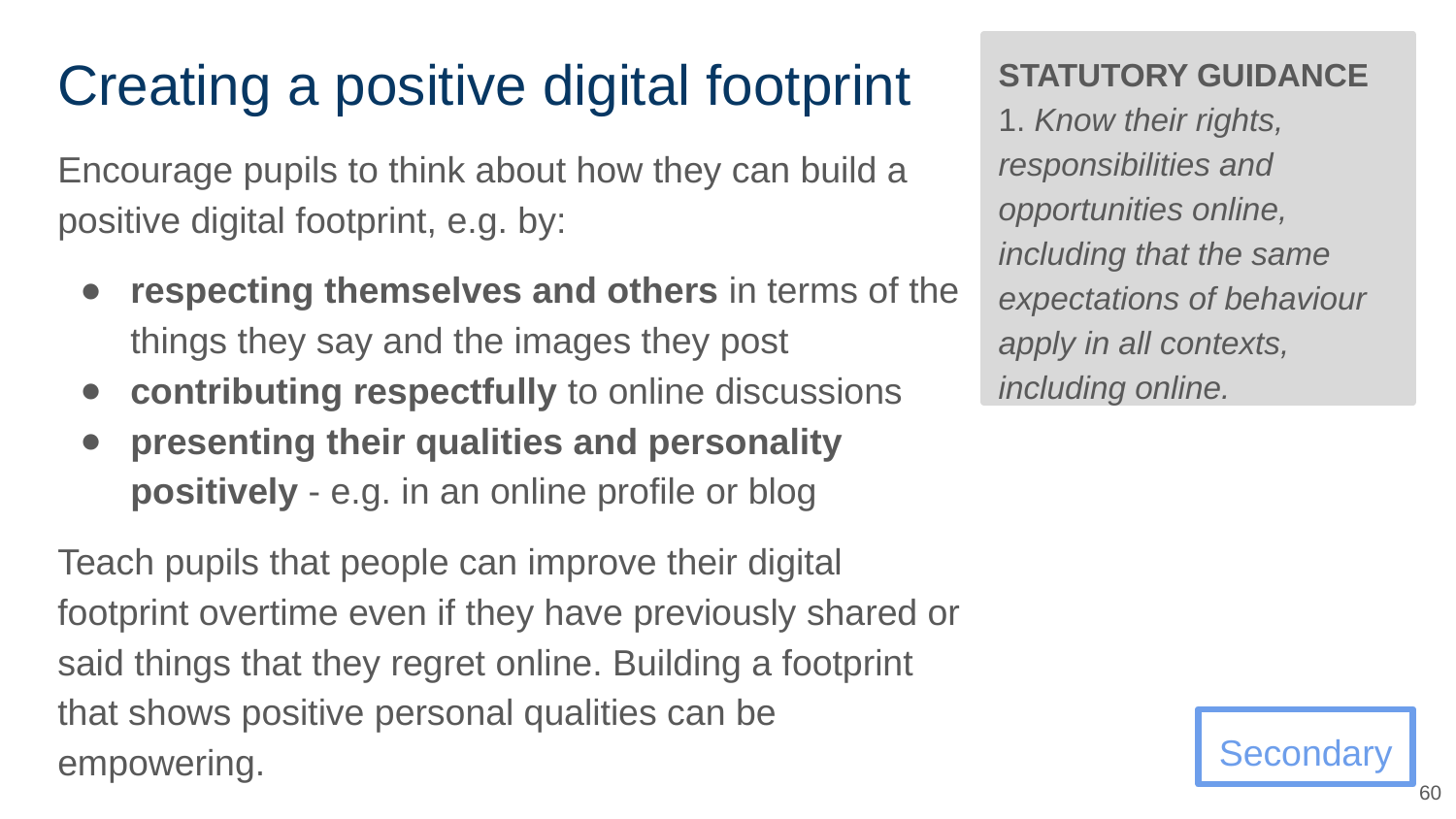

# Creating a positive digital footprint
STATUTORY GUIDANCE
1. Know their rights, responsibilities and opportunities online, including that the same expectations of behaviour apply in all contexts, including online.

Encourage pupils to think about how they can build a positive digital footprint, e.g. by:
respecting themselves and others in terms of the things they say and the images they post
contributing respectfully to online discussions
presenting their qualities and personality positively - e.g. in an online profile or blog
Teach pupils that people can improve their digital footprint overtime even if they have previously shared or said things that they regret online. Building a footprint that shows positive personal qualities can be empowering.

Secondary
60